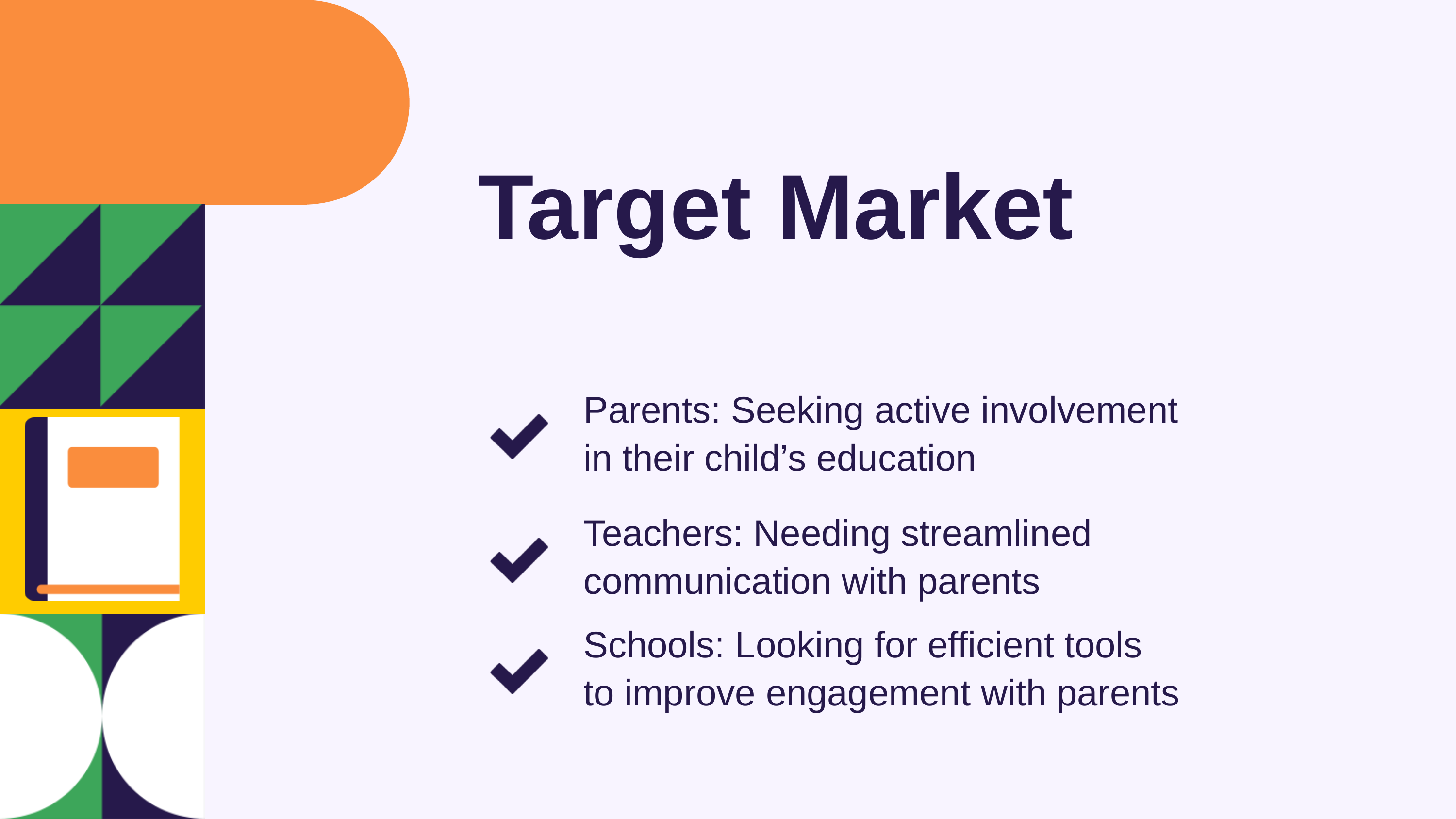

Target Market

Parents: Seeking active involvement in their child’s education

Teachers: Needing streamlined communication with parents

Schools: Looking for efficient tools to improve engagement with parents